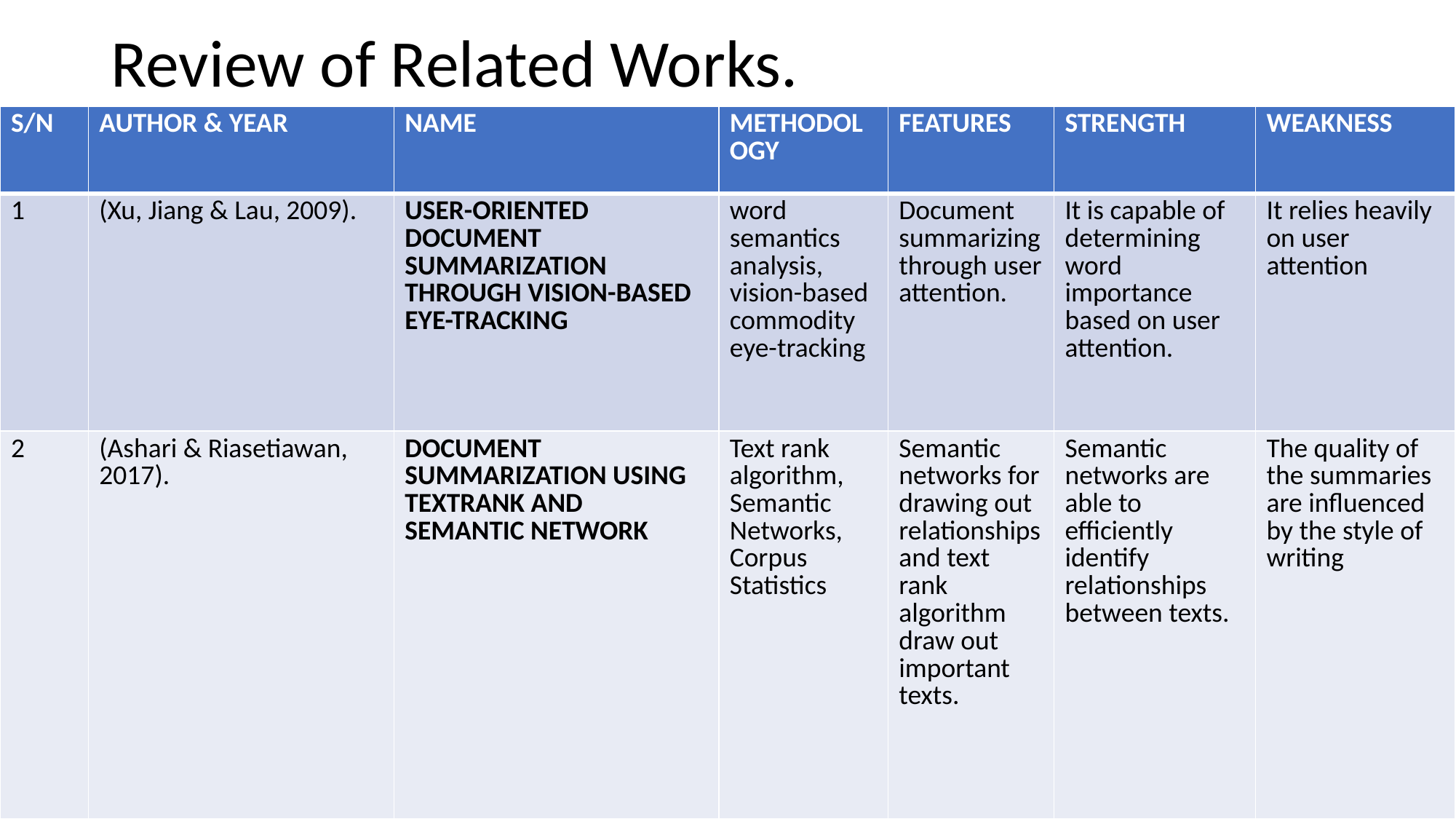

# Review of Related Works.
| S/N | AUTHOR & YEAR | NAME | METHODOLOGY | FEATURES | STRENGTH | WEAKNESS |
| --- | --- | --- | --- | --- | --- | --- |
| 1 | (Xu, Jiang & Lau, 2009). | USER-ORIENTED DOCUMENT SUMMARIZATION THROUGH VISION-BASED EYE-TRACKING | word semantics analysis, vision-based commodity eye-tracking | Document summarizing through user attention. | It is capable of determining word importance based on user attention. | It relies heavily on user attention |
| 2 | (Ashari & Riasetiawan, 2017). | DOCUMENT SUMMARIZATION USING TEXTRANK AND SEMANTIC NETWORK | Text rank algorithm, Semantic Networks, Corpus Statistics | Semantic networks for drawing out relationships and text rank algorithm draw out important texts. | Semantic networks are able to efficiently identify relationships between texts. | The quality of the summaries are influenced by the style of writing |